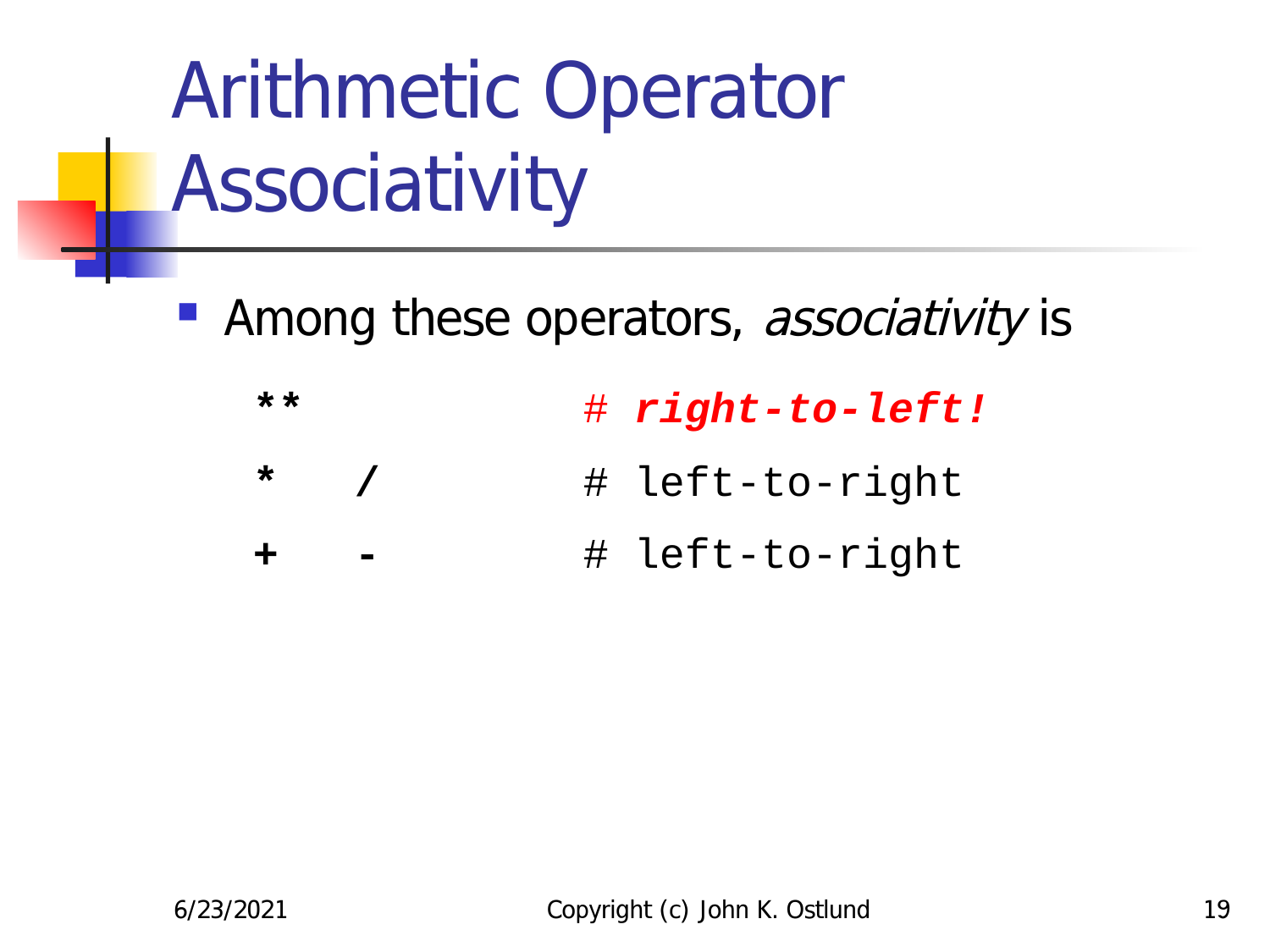

# Arithmetic Operator Associativity
Among these operators, associativity is

   **           # right-to-left!

   *   /        # left-to-right

   +   -        # left-to-right

6/23/2021
Copyright (c) John K. Ostlund
19